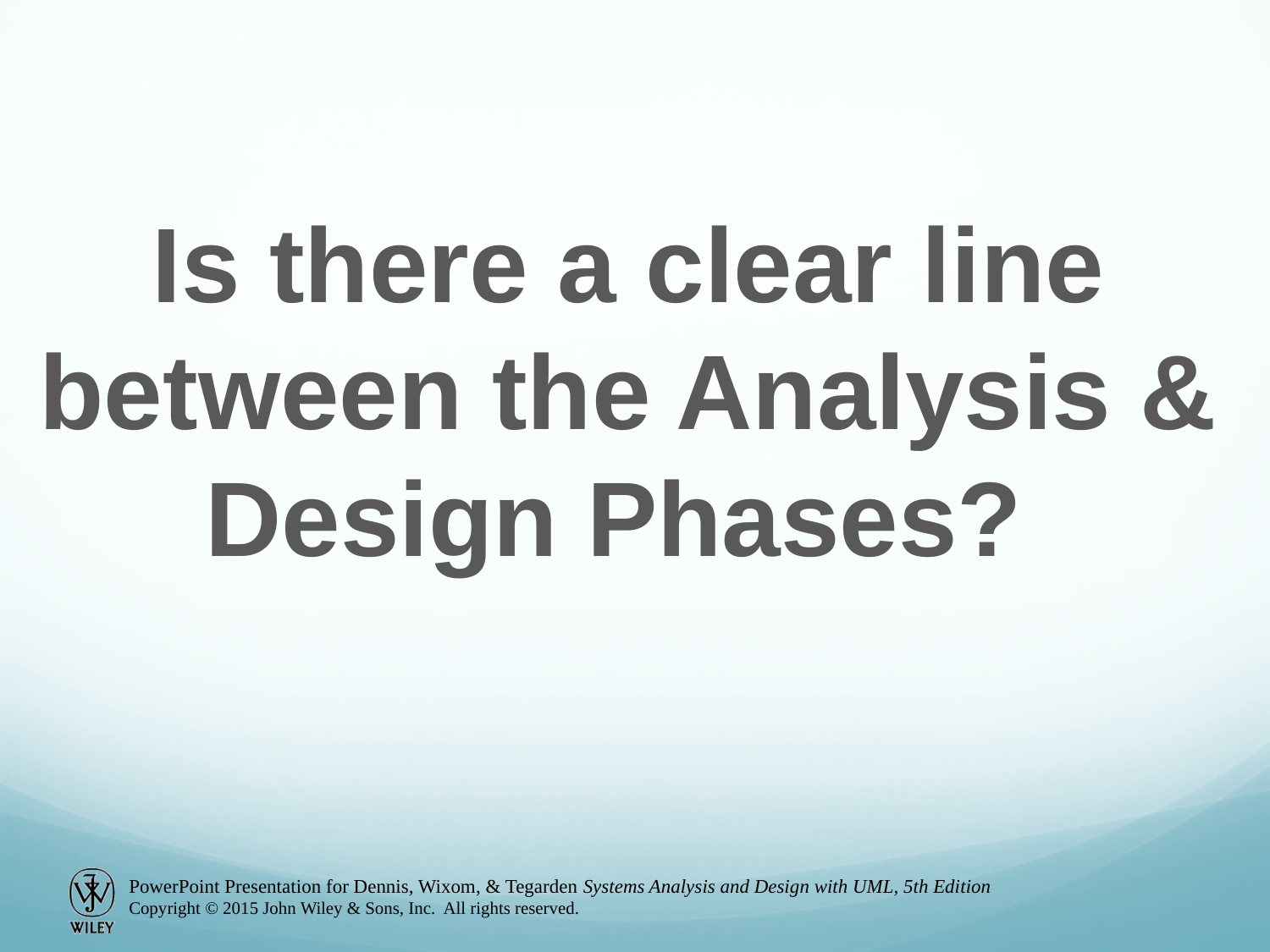

Is there a clear line between the Analysis & Design Phases?